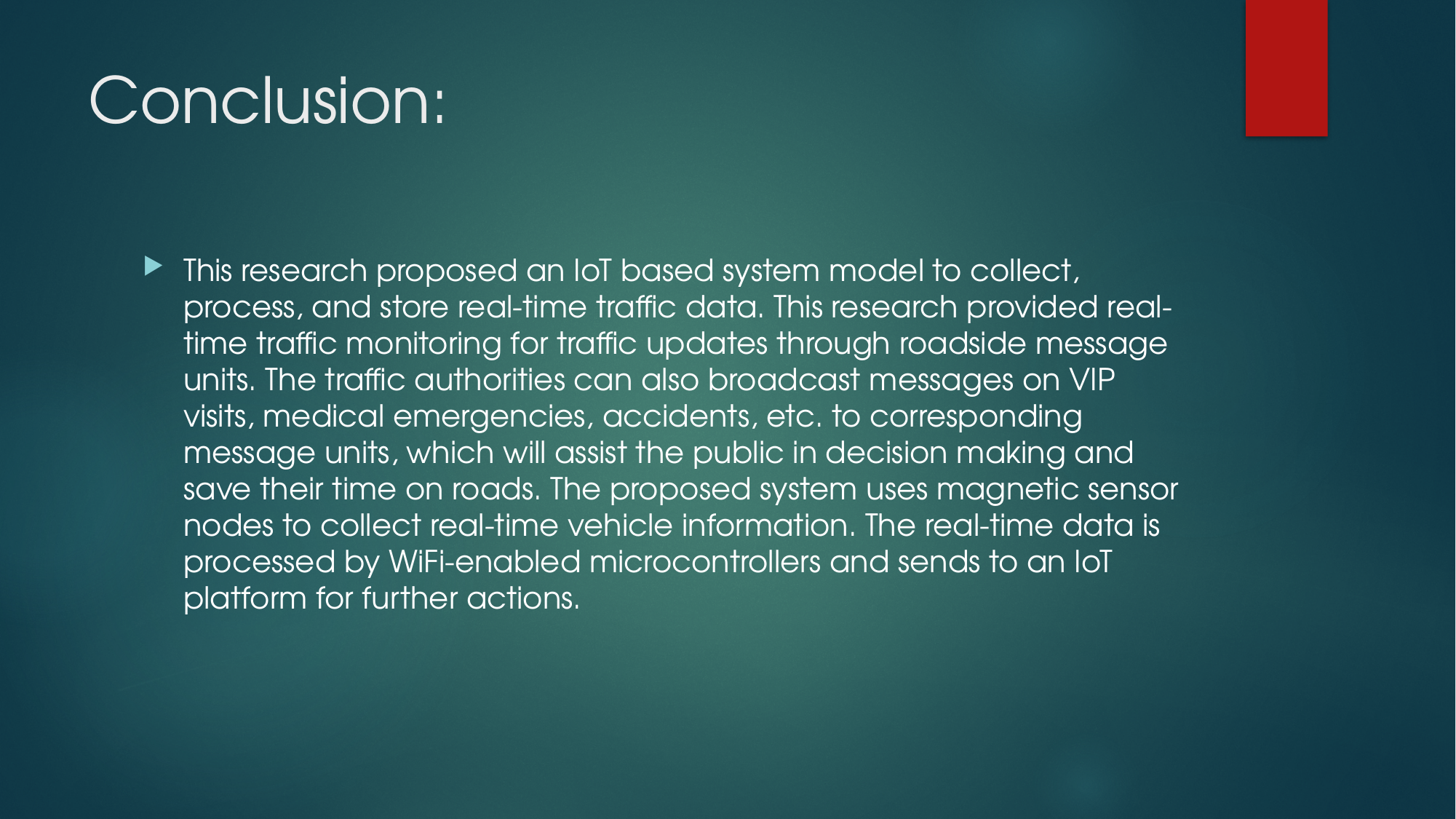

# Conclusion:
This research proposed an IoT based system model to collect, process, and store real-time traffic data. This research provided real-time traffic monitoring for traffic updates through roadside message units. The traffic authorities can also broadcast messages on VIP visits, medical emergencies, accidents, etc. to corresponding message units, which will assist the public in decision making and save their time on roads. The proposed system uses magnetic sensor nodes to collect real-time vehicle information. The real-time data is processed by WiFi-enabled microcontrollers and sends to an IoT platform for further actions.